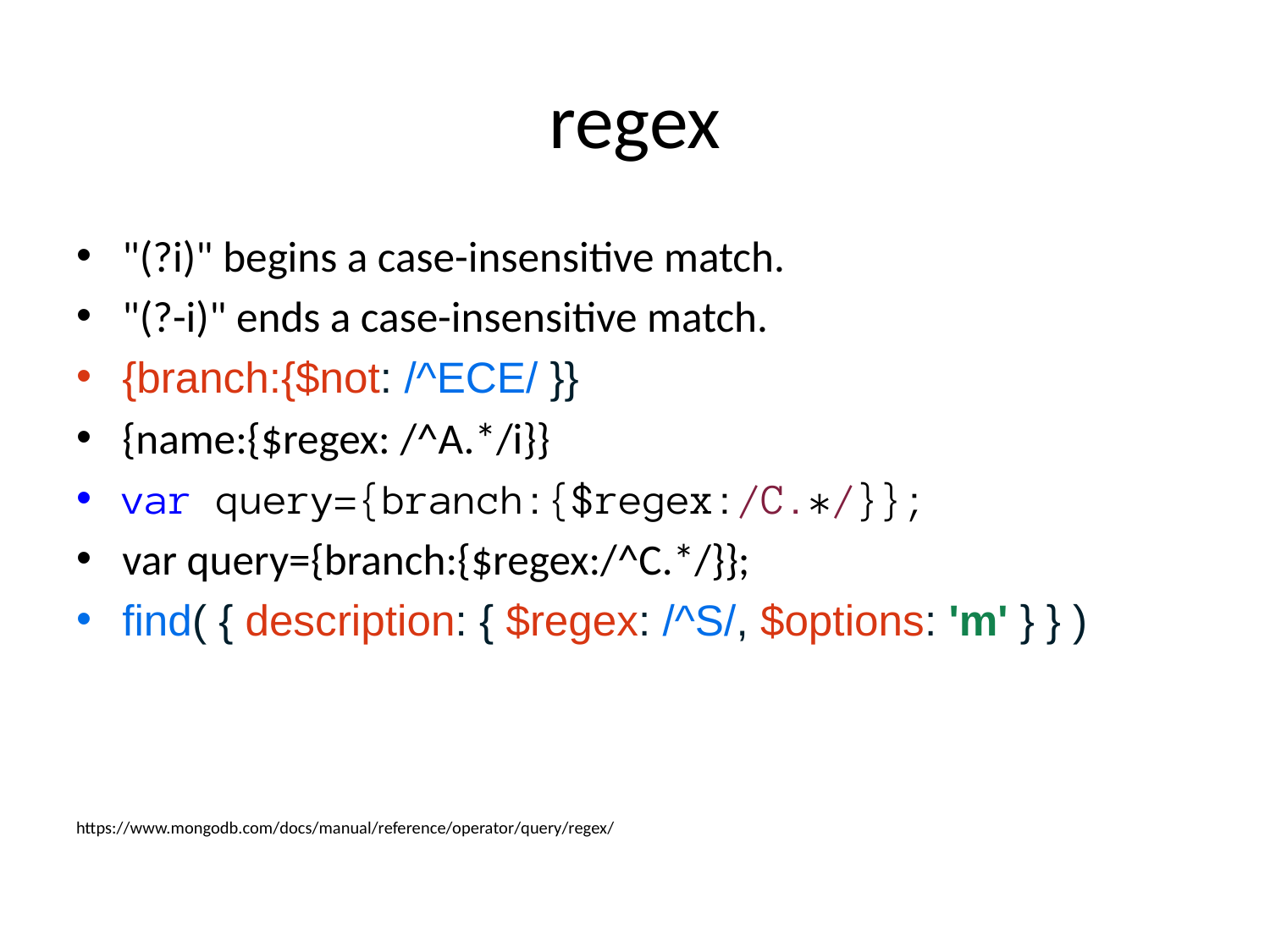

# regex
"(?i)" begins a case-insensitive match.
"(?-i)" ends a case-insensitive match.
{branch:{$not: /^ECE/ }}
{name:{$regex: /^A.*/i}}
var query={branch:{$regex:/C.*/}};
var query={branch:{$regex:/^C.*/}};
find( { description: { $regex: /^S/, $options: 'm' } } )

https://www.mongodb.com/docs/manual/reference/operator/query/regex/